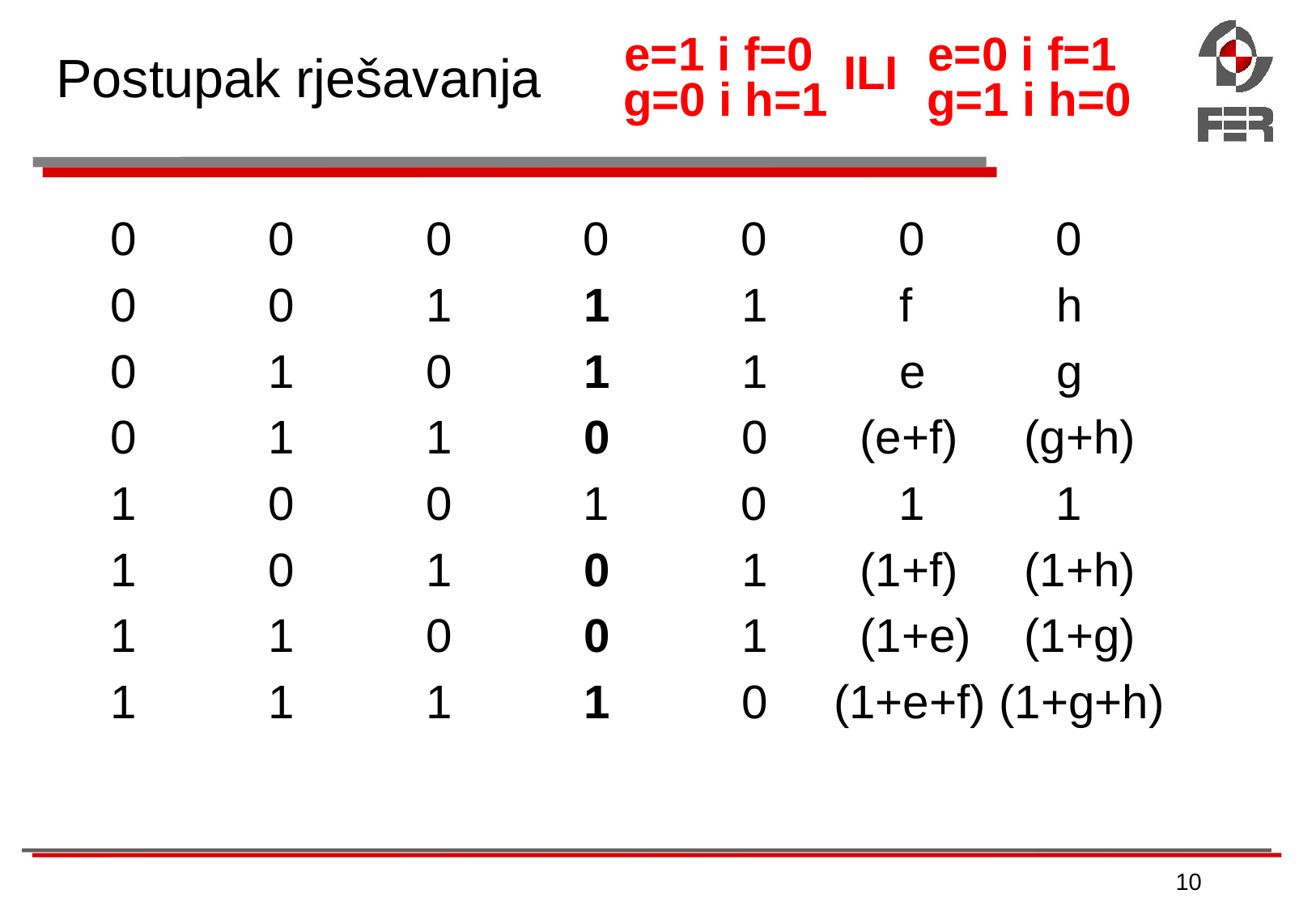

# Postupak rješavanja
e=1 i f=0
 g=0 i h=1
e=0 i f=1
 g=1 i h=0
ILI
0          0          0          0          0          0          0
0          0          1          1          1          f           h
0          1          0          1          1          e          g
0          1          1          0          0       (e+f)     (g+h)
1          0          0          1          0          1          1
1          0          1          0          1       (1+f)     (1+h)
1          1          0          0          1       (1+e)    (1+g)
1          1          1          1          0     (1+e+f) (1+g+h)

10